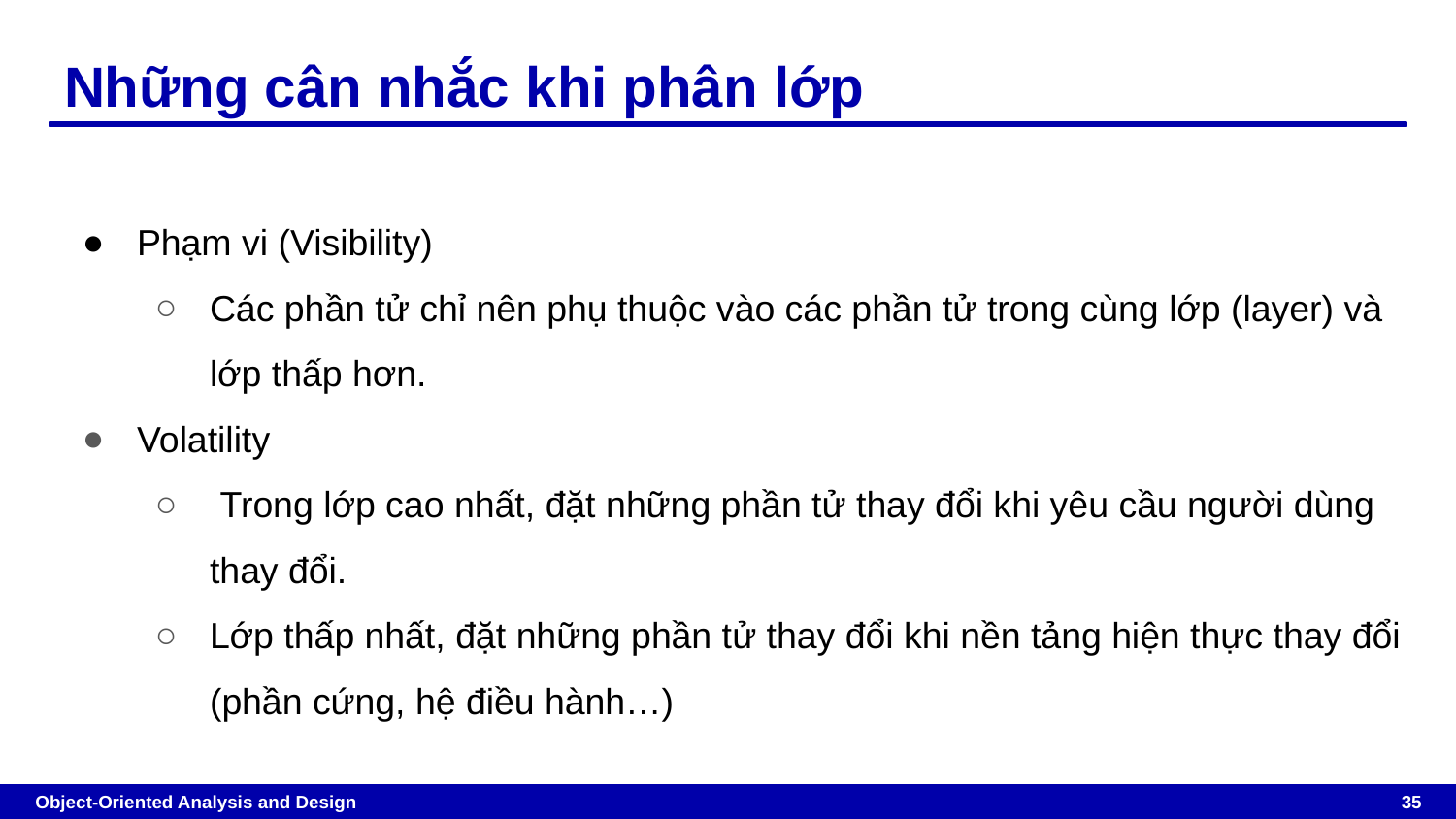

Những cân nhắc khi phân lớp

Phạm vi (Visibility)
Các phần tử chỉ nên phụ thuộc vào các phần tử trong cùng lớp (layer) và lớp thấp hơn.
Volatility
 Trong lớp cao nhất, đặt những phần tử thay đổi khi yêu cầu người dùng thay đổi.
Lớp thấp nhất, đặt những phần tử thay đổi khi nền tảng hiện thực thay đổi (phần cứng, hệ điều hành…)

35
Object-Oriented Analysis and Design